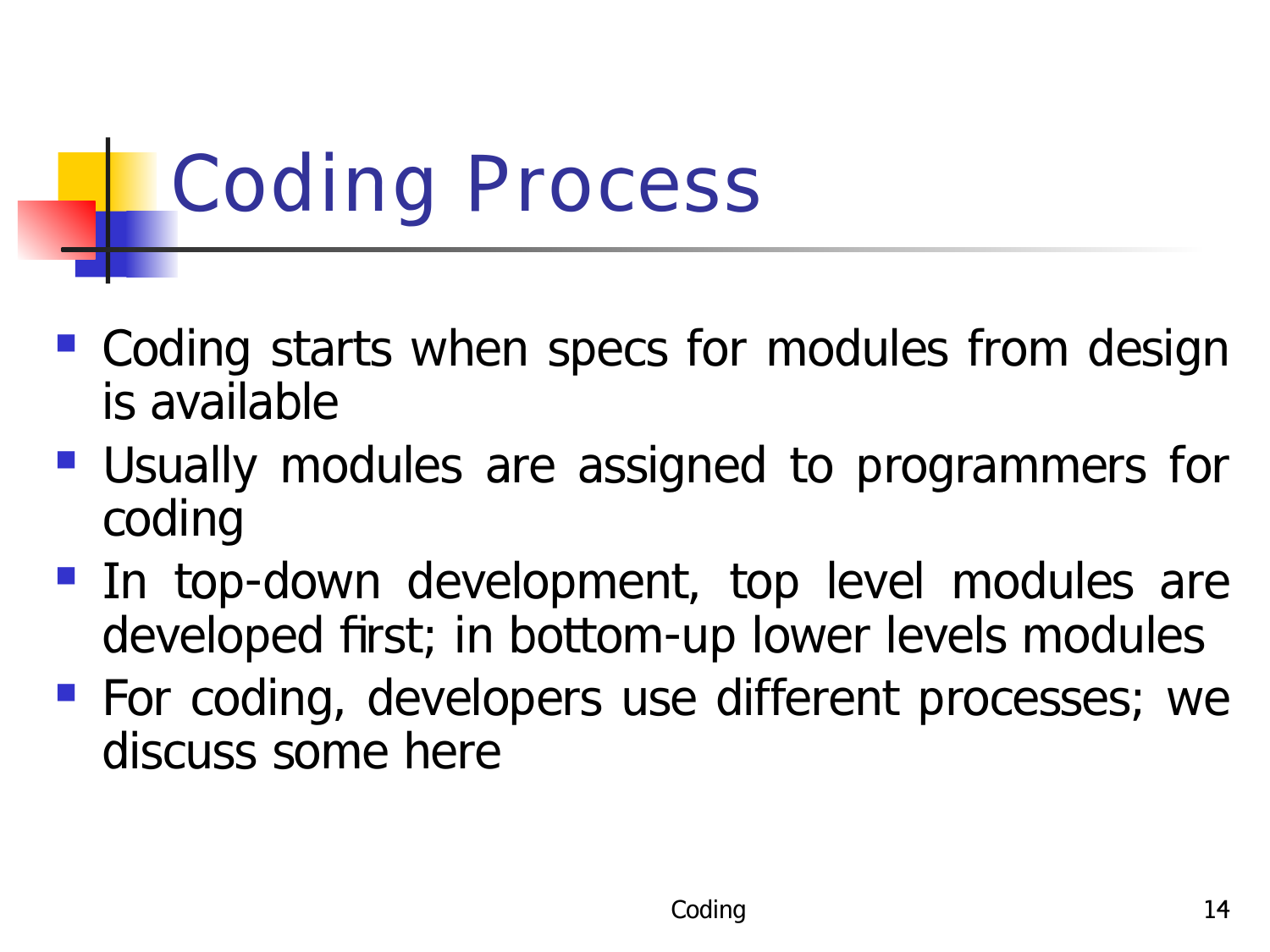

# Coding Process
Coding starts when specs for modules from design is available
Usually modules are assigned to programmers for coding
In top-down development, top level modules are developed first; in bottom-up lower levels modules
For coding, developers use different processes; we discuss some here
Coding
14